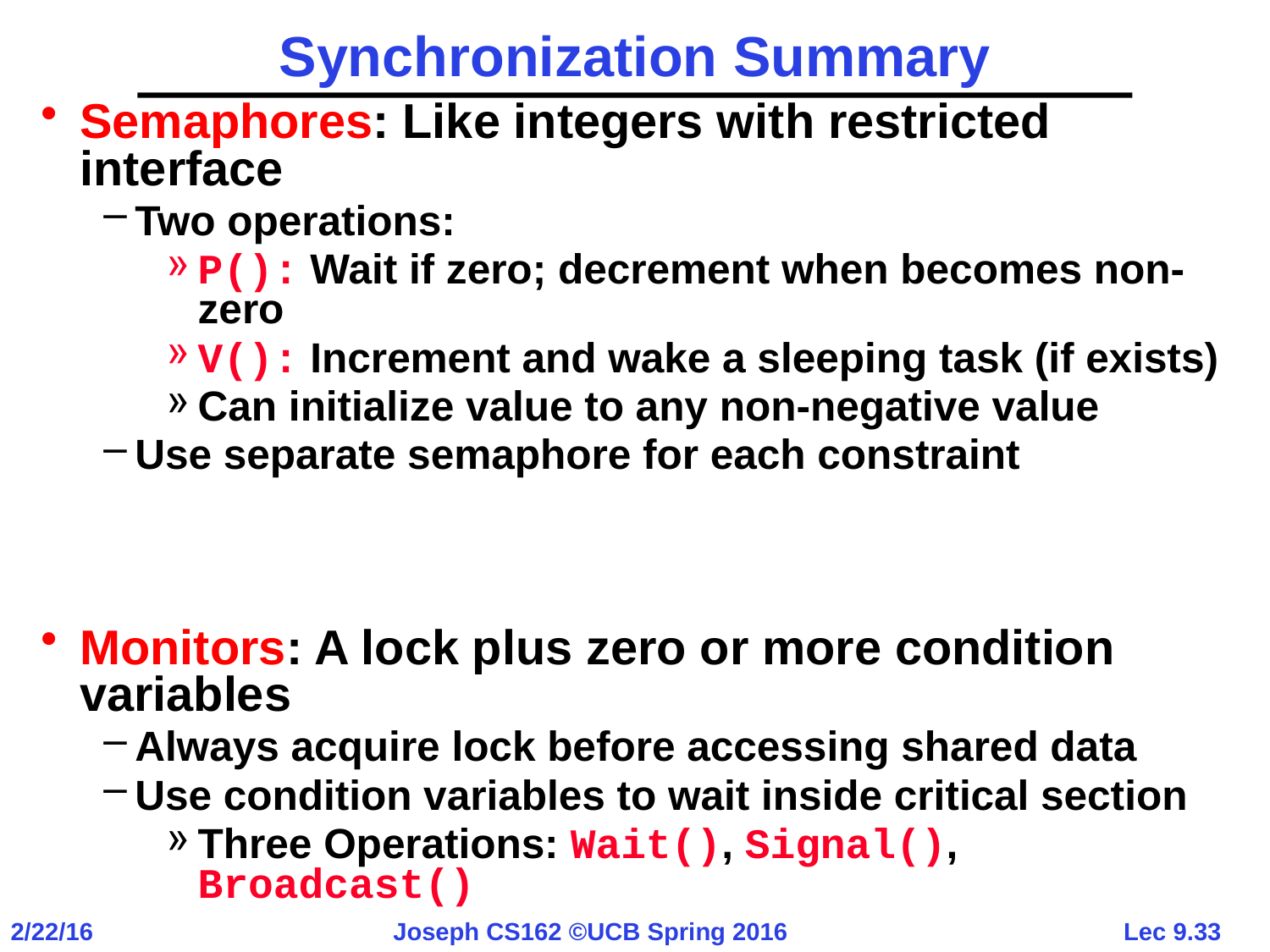

# Synchronization Summary
Semaphores: Like integers with restricted interface
Two operations:
P(): Wait if zero; decrement when becomes non-zero
V(): Increment and wake a sleeping task (if exists)
Can initialize value to any non-negative value
Use separate semaphore for each constraint

Monitors: A lock plus zero or more condition variables
Always acquire lock before accessing shared data
Use condition variables to wait inside critical section
Three Operations: Wait(), Signal(), Broadcast()